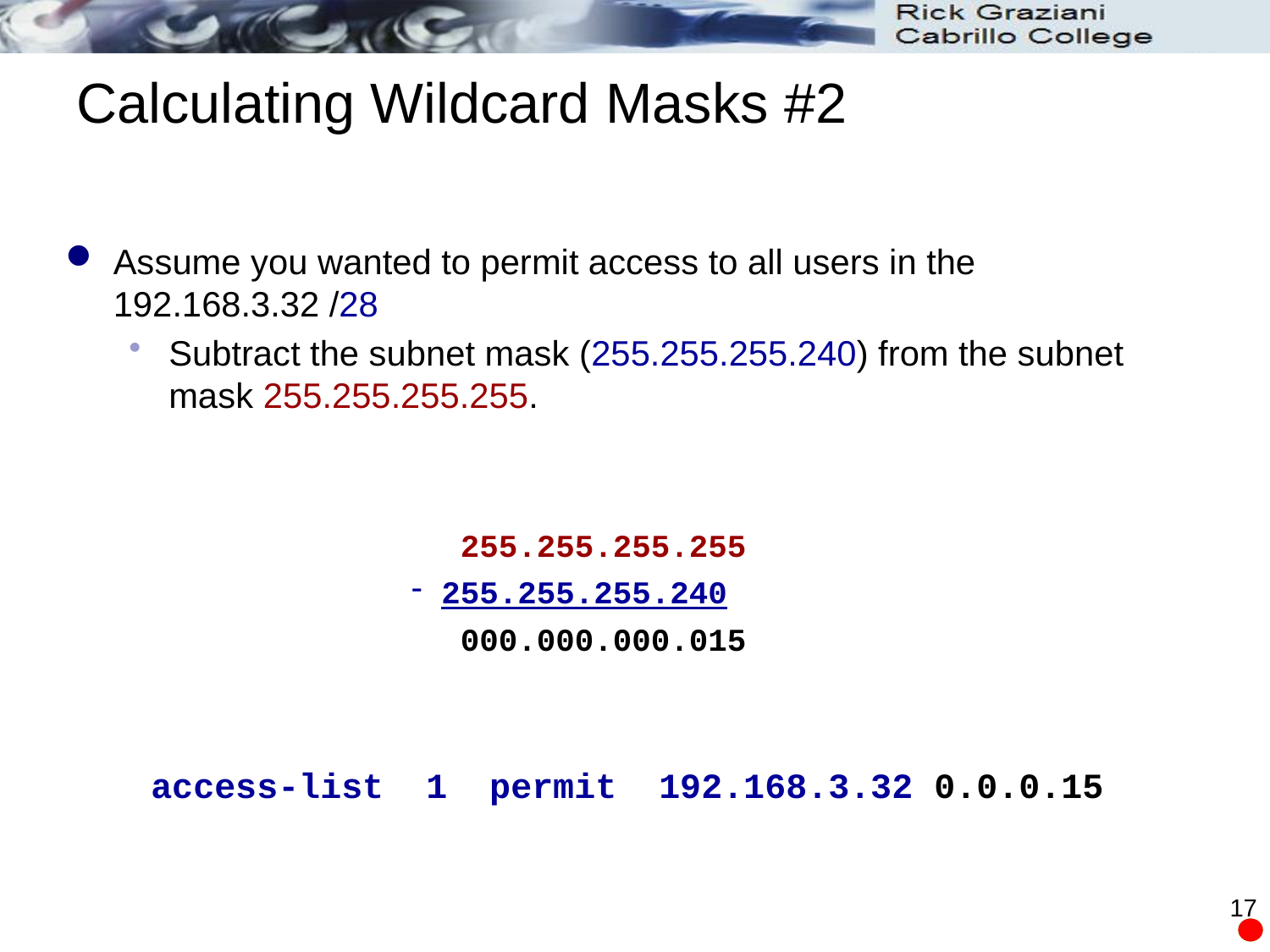

# Calculating Wildcard Masks #2
Assume you wanted to permit access to all users in the 192.168.3.32 /28
Subtract the subnet mask (255.255.255.240) from the subnet mask 255.255.255.255.
 255.255.255.255
255.255.255.240
 000.000.000.015
access-list  1  permit  192.168.3.32 0.0.0.15
17